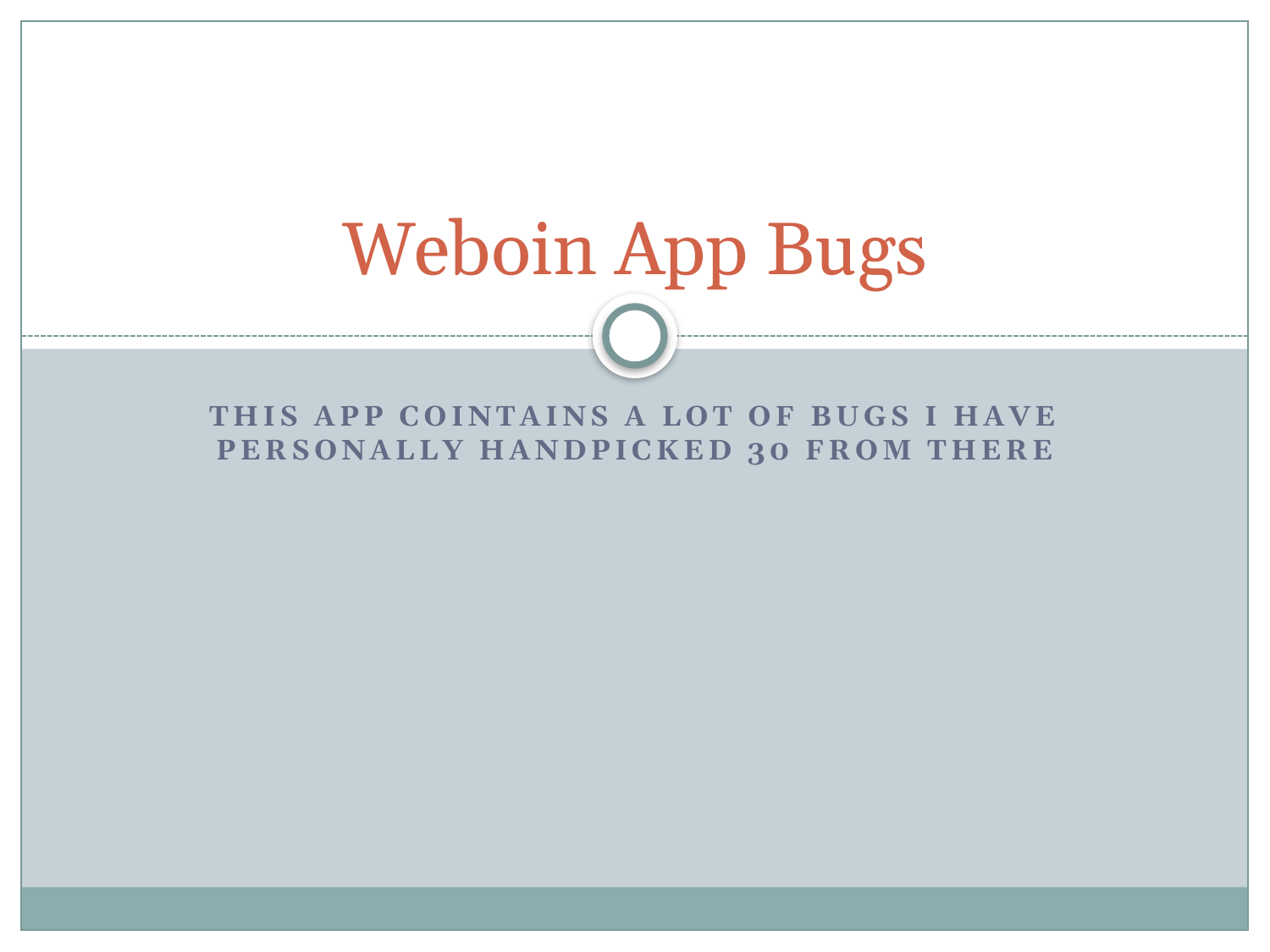

# Weboin App Bugs
This app cointains a lot of bugs I have personally handpicked 30 from there